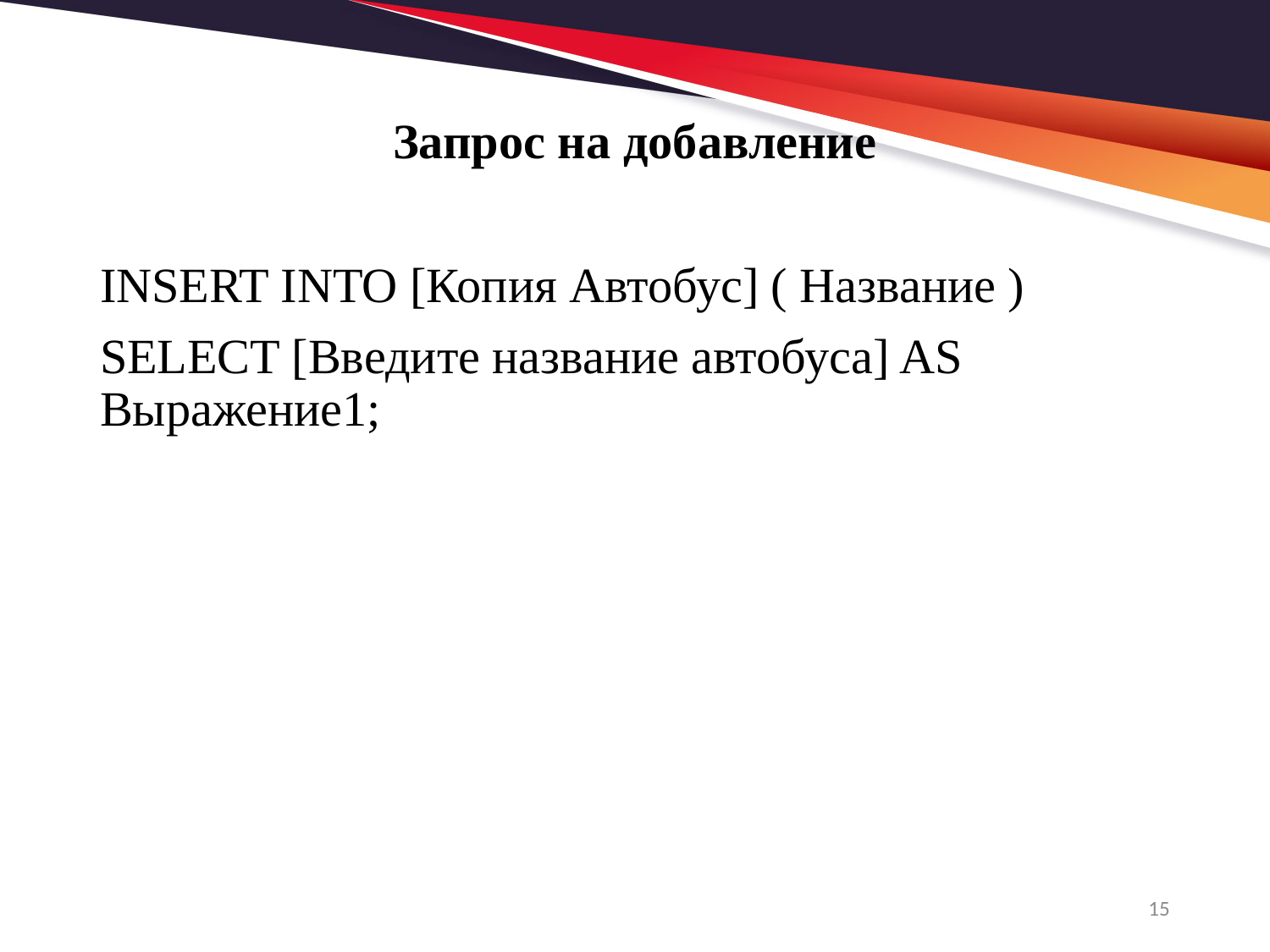

# Запрос на добавление
INSERT INTO [Копия Автобус] ( Название )
SELECT [Введите название автобуса] AS Выражение1;

15